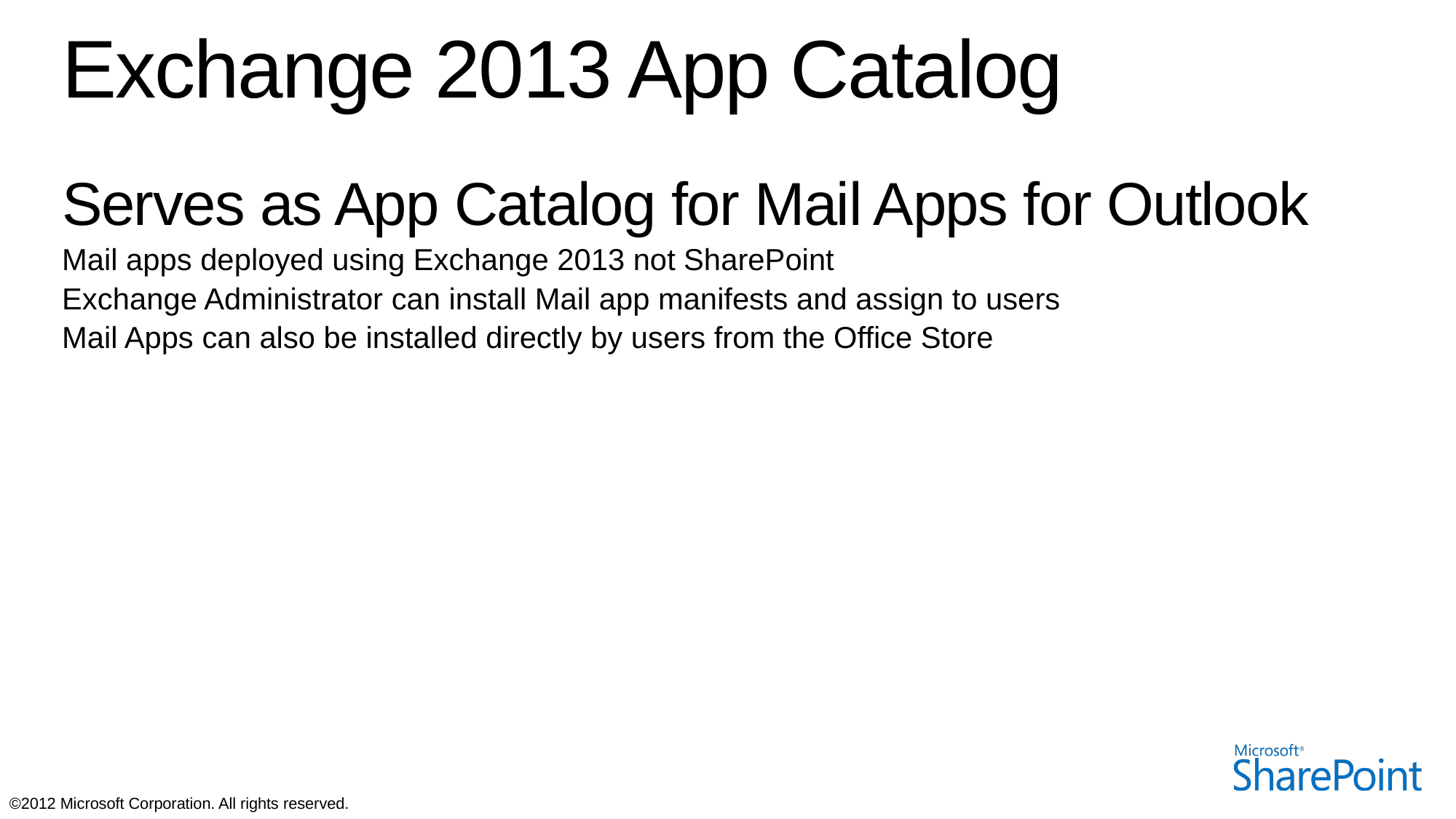

# Exchange 2013 App Catalog
Serves as App Catalog for Mail Apps for Outlook
Mail apps deployed using Exchange 2013 not SharePoint
Exchange Administrator can install Mail app manifests and assign to users
Mail Apps can also be installed directly by users from the Office Store